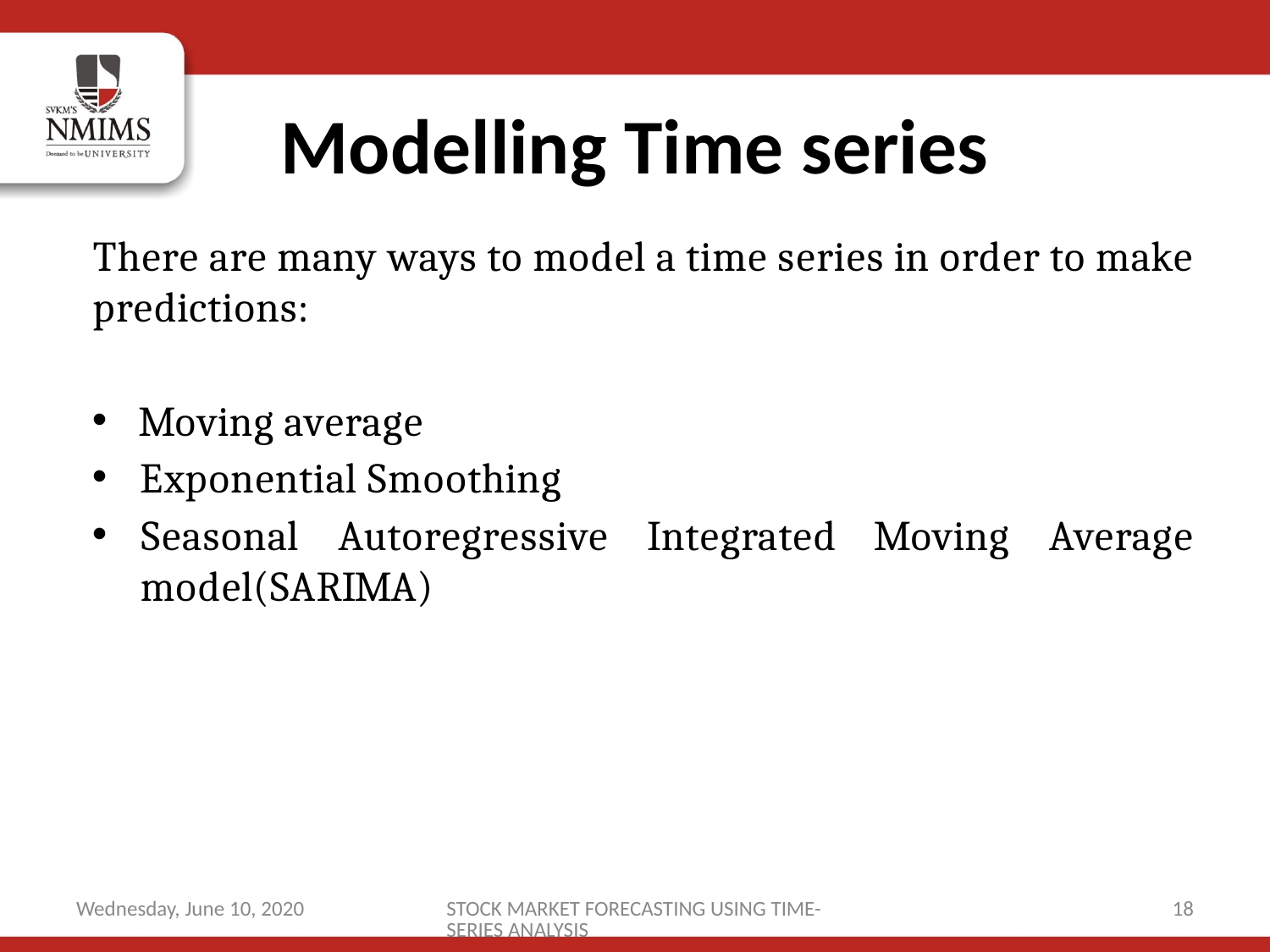

# Modelling Time series
There are many ways to model a time series in order to make predictions:

Moving average
Exponential Smoothing
Seasonal Autoregressive Integrated Moving Average model(SARIMA)

Wednesday, June 10, 2020
STOCK MARKET FORECASTING USING TIME-SERIES ANALYSIS
18